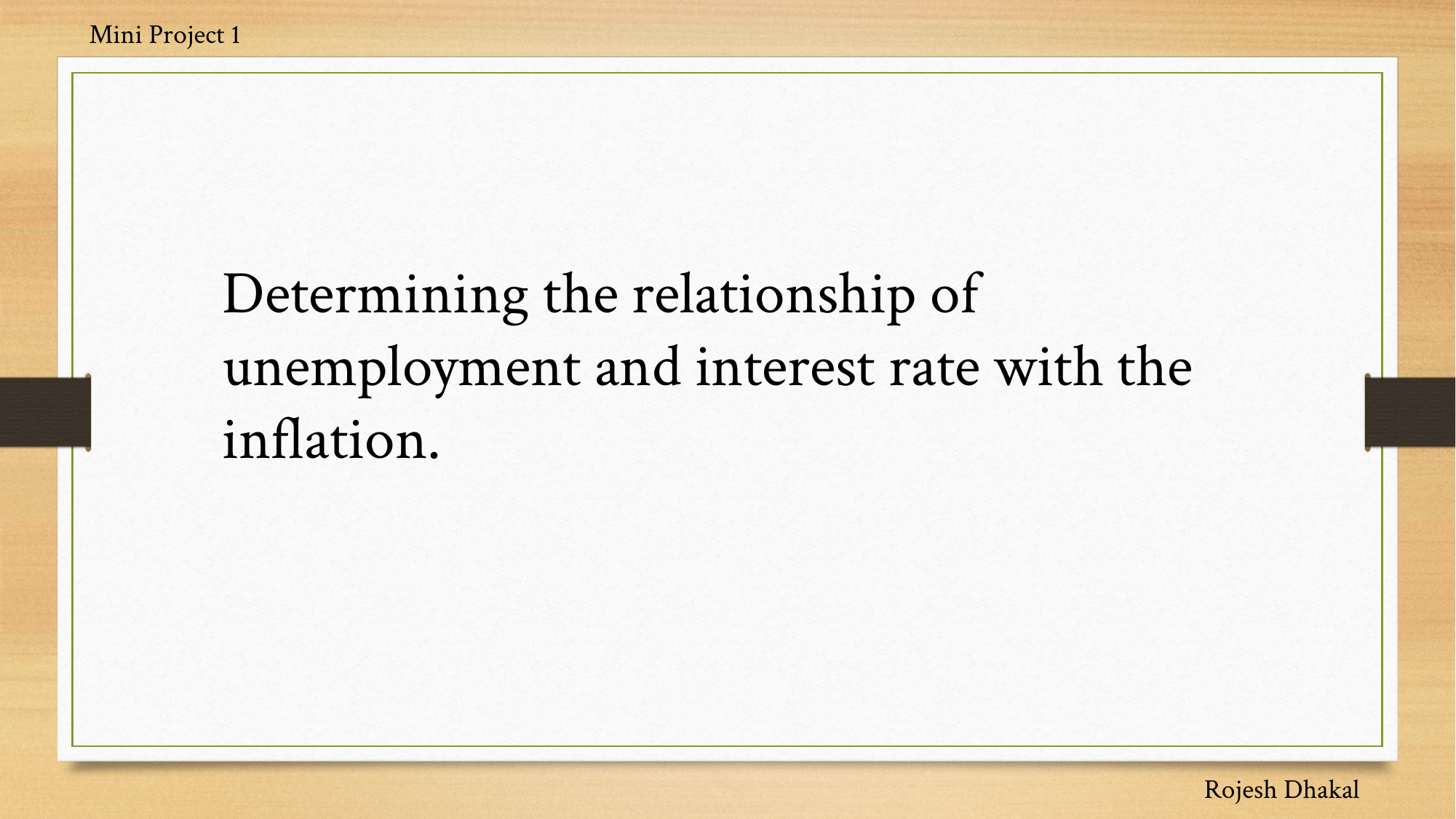

Mini Project 1
Determining the relationship of unemployment and interest rate with the inflation.
Rojesh Dhakal